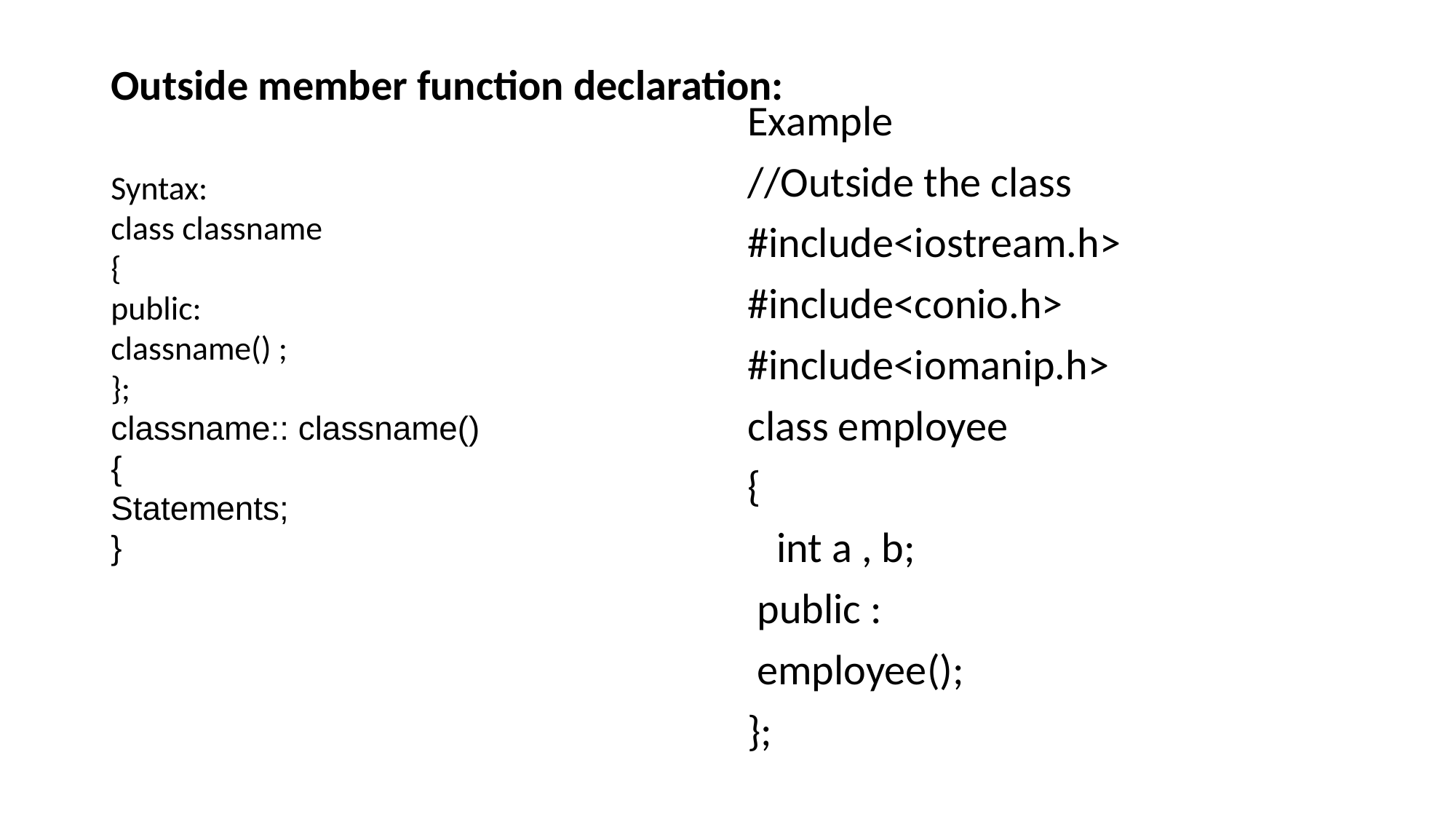

# Outside member function declaration:
Example
//Outside the class
#include<iostream.h>
#include<conio.h>
#include<iomanip.h>
class employee
{
   int a , b;
 public :
 employee();
};

Syntax:
class classname
{
public:
classname() ;
};
classname:: classname()
{
Statements;
}